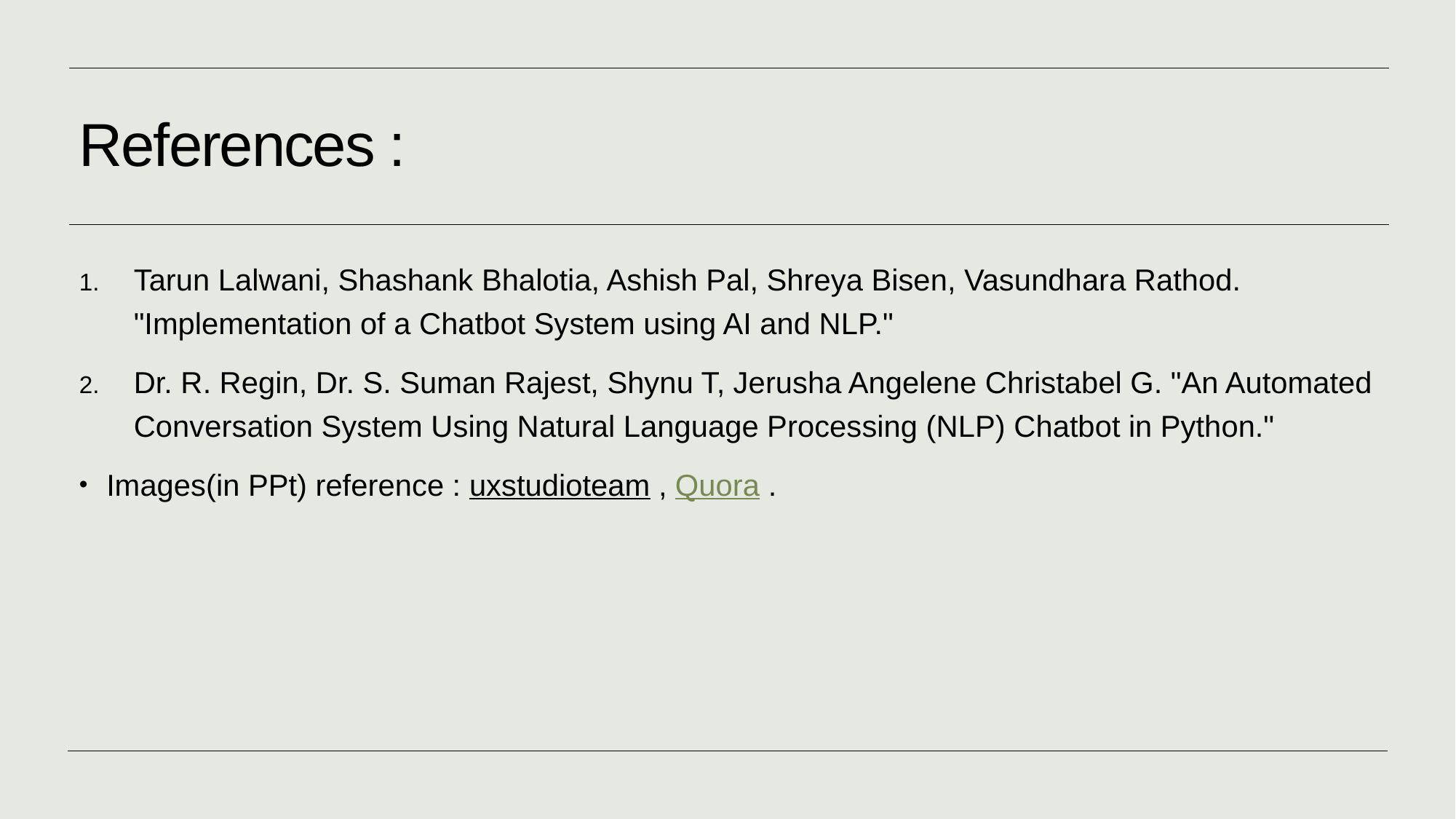

# References :
Tarun Lalwani, Shashank Bhalotia, Ashish Pal, Shreya Bisen, Vasundhara Rathod. "Implementation of a Chatbot System using AI and NLP."
Dr. R. Regin, Dr. S. Suman Rajest, Shynu T, Jerusha Angelene Christabel G. "An Automated Conversation System Using Natural Language Processing (NLP) Chatbot in Python."
Images(in PPt) reference : uxstudioteam , Quora .